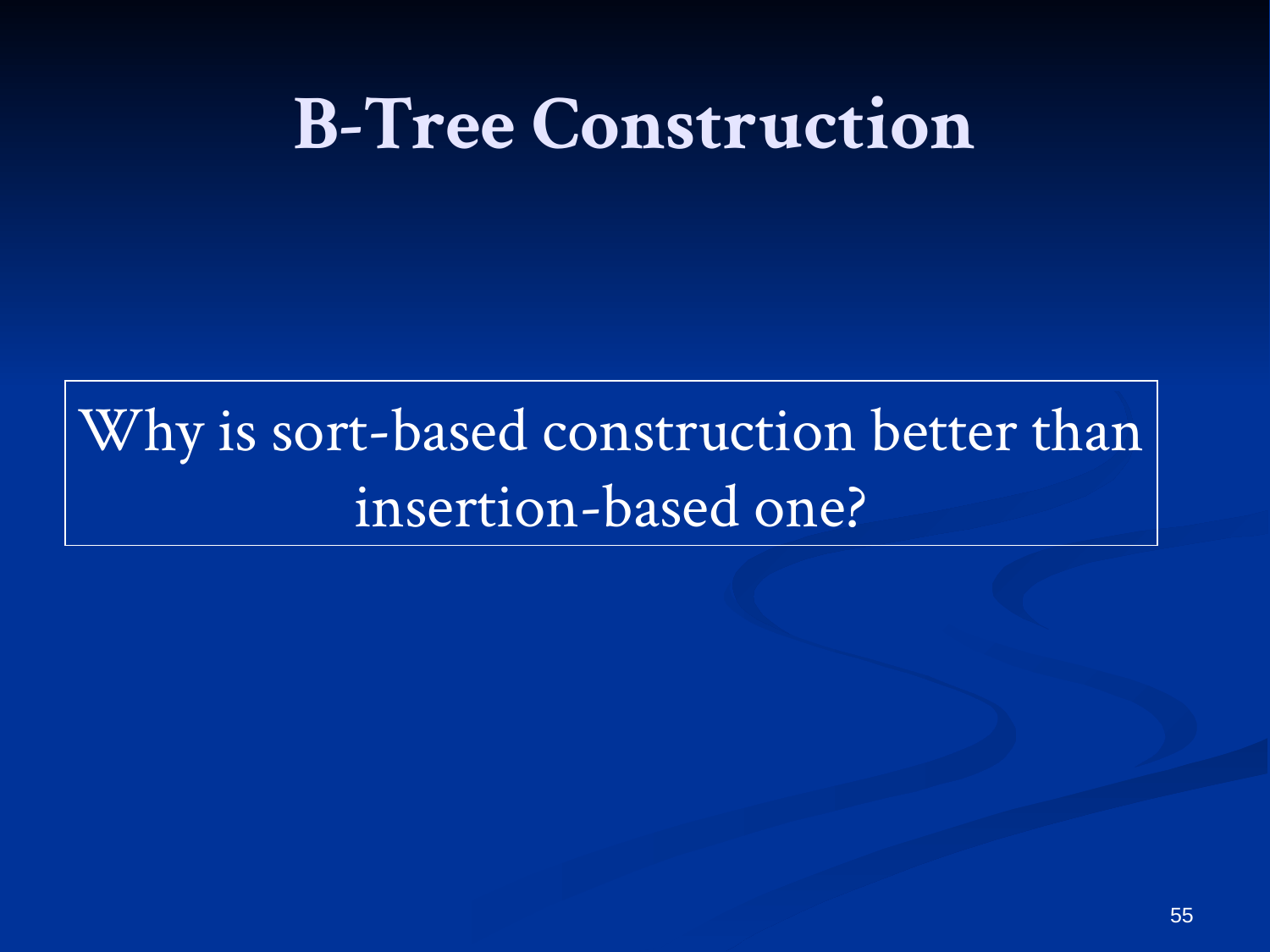

# B-Tree Construction
Why is sort-based construction better than
insertion-based one?
55